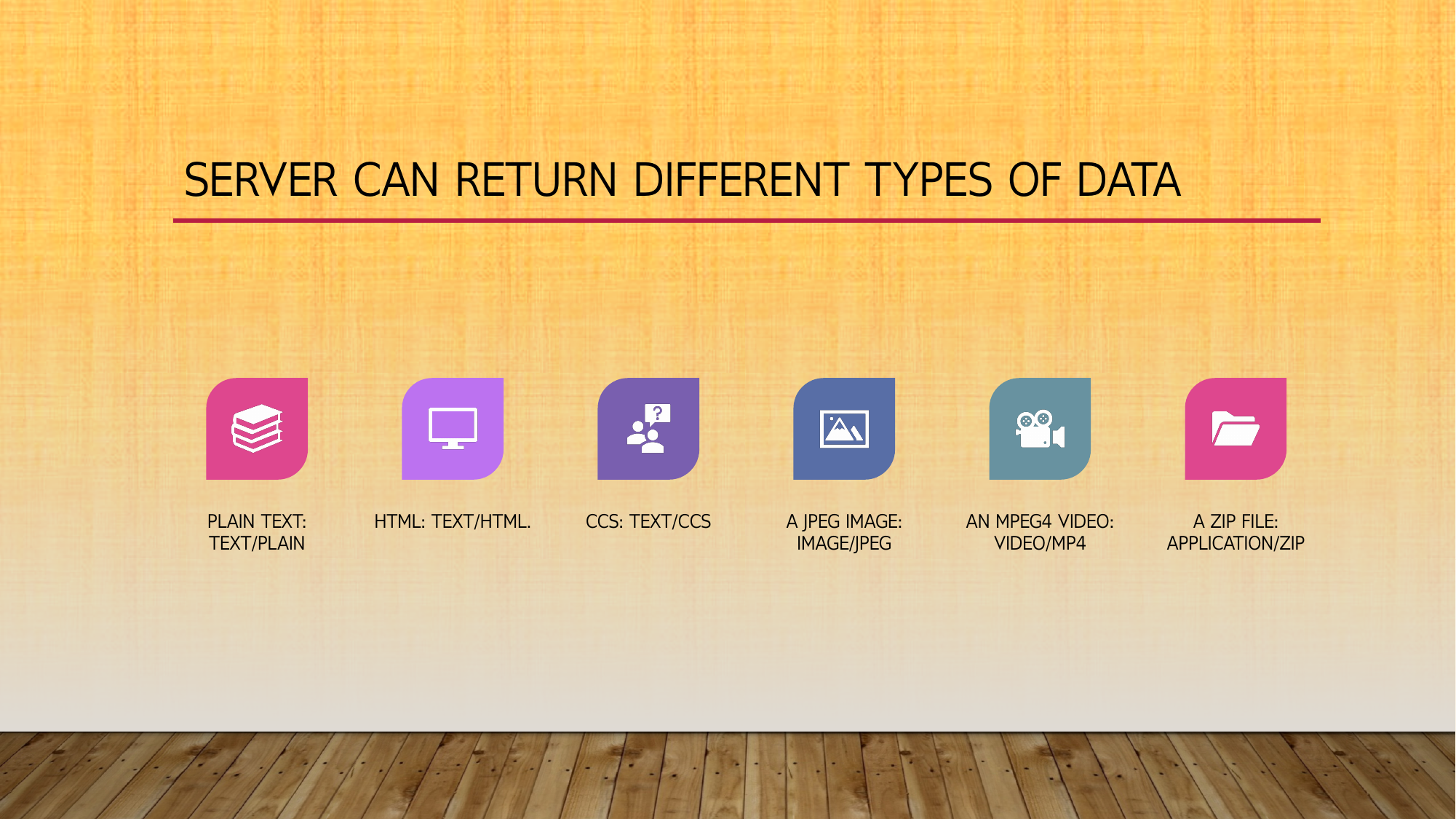

# server can return different types of data
Plain text: text/plain
HTML: text/html.
CCS: text/ccs
A JPEG image: image/jpeg
An MPEG4 video: video/mp4
A ZIP file: application/zip